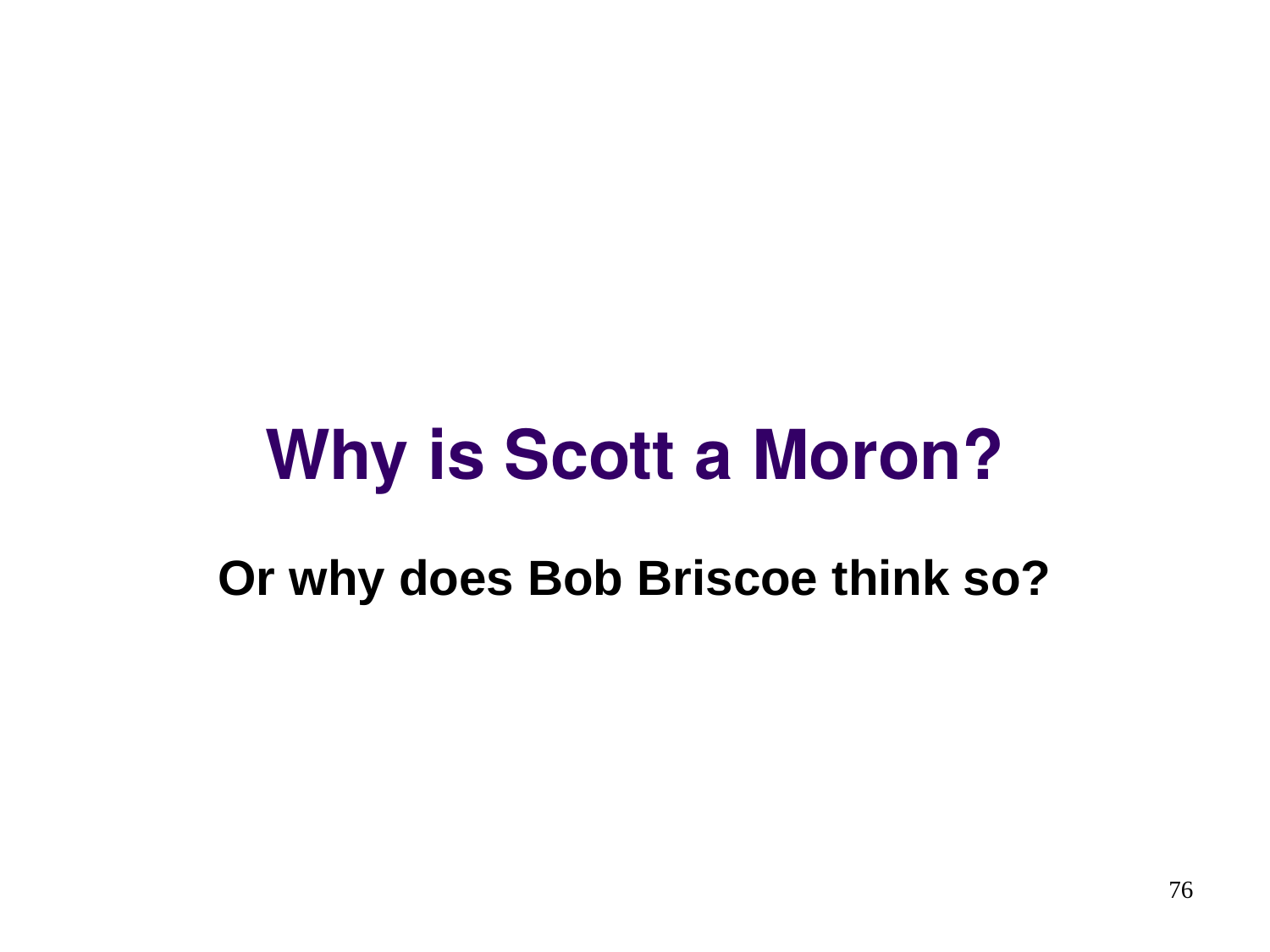

# Why is Scott a Moron?
Or why does Bob Briscoe think so?
76